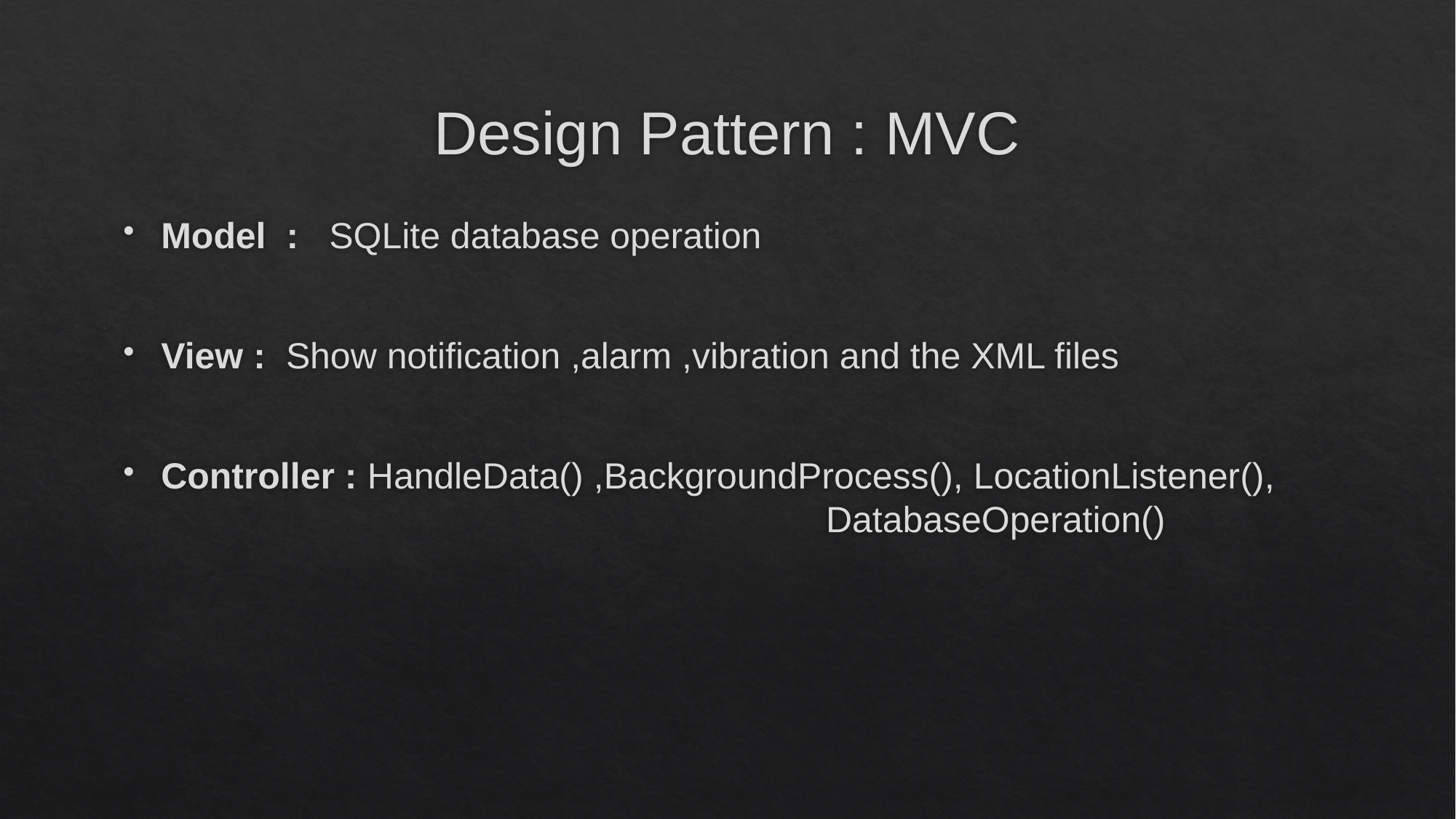

# Design Pattern : MVC
Model  :   SQLite database operation

View :  Show notification ,alarm ,vibration and the XML files

Controller : HandleData() ,BackgroundProcess(), LocationListener(),  						 DatabaseOperation()